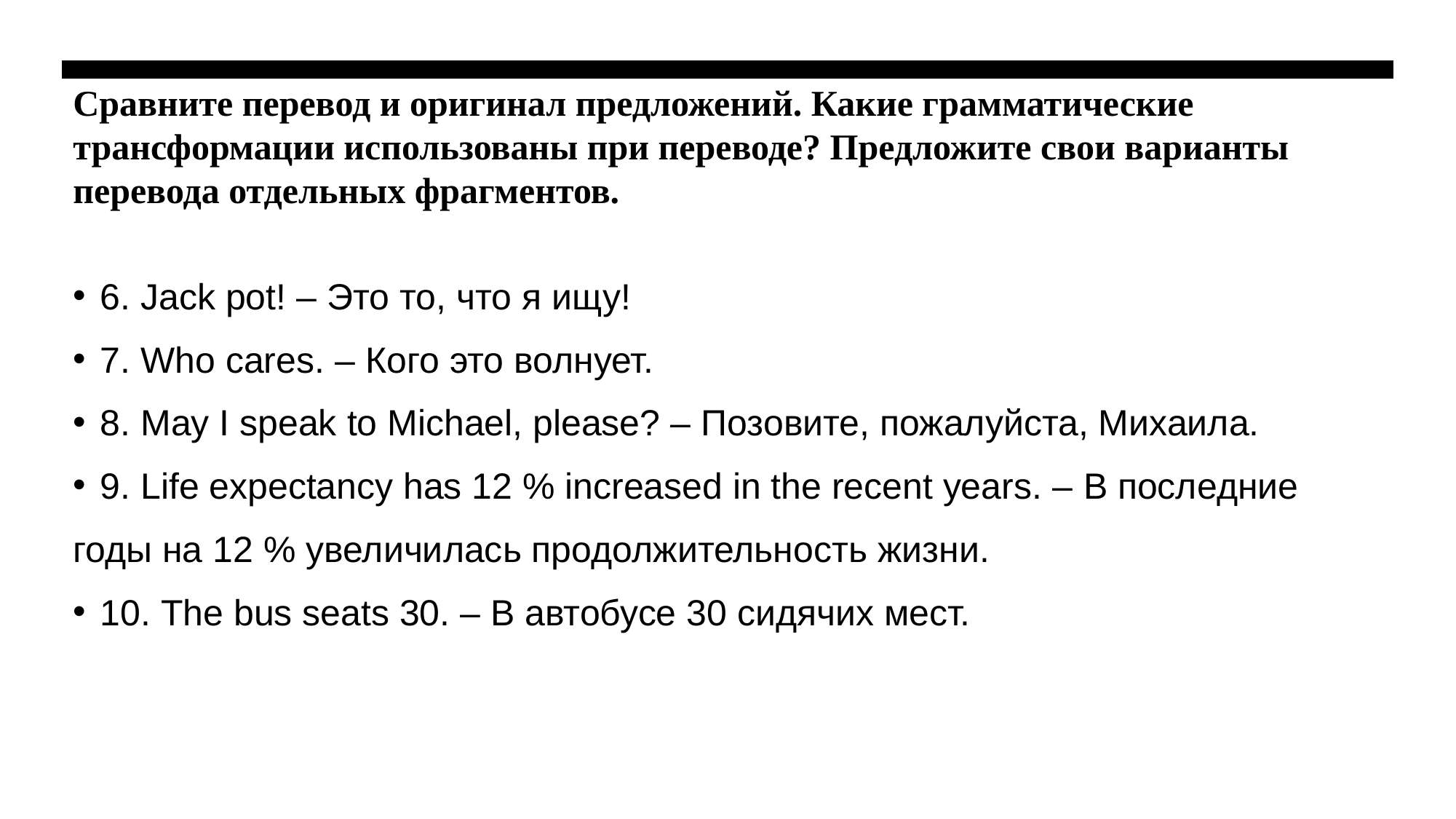

# Сравните перевод и оригинал предложений. Какие грамматические трансформации использованы при переводе? Предложите свои варианты перевода отдельных фрагментов.
6. Jack pot! – Это то, что я ищу!
7. Who cares. – Кого это волнует.
8. May I speak to Michael, please? – Позовите, пожалуйста, Михаила.
9. Life expectancy has 12 % increased in the recent years. – В последние
годы на 12 % увеличилась продолжительность жизни.
10. The bus seats 30. – В автобусе 30 сидячих мест.